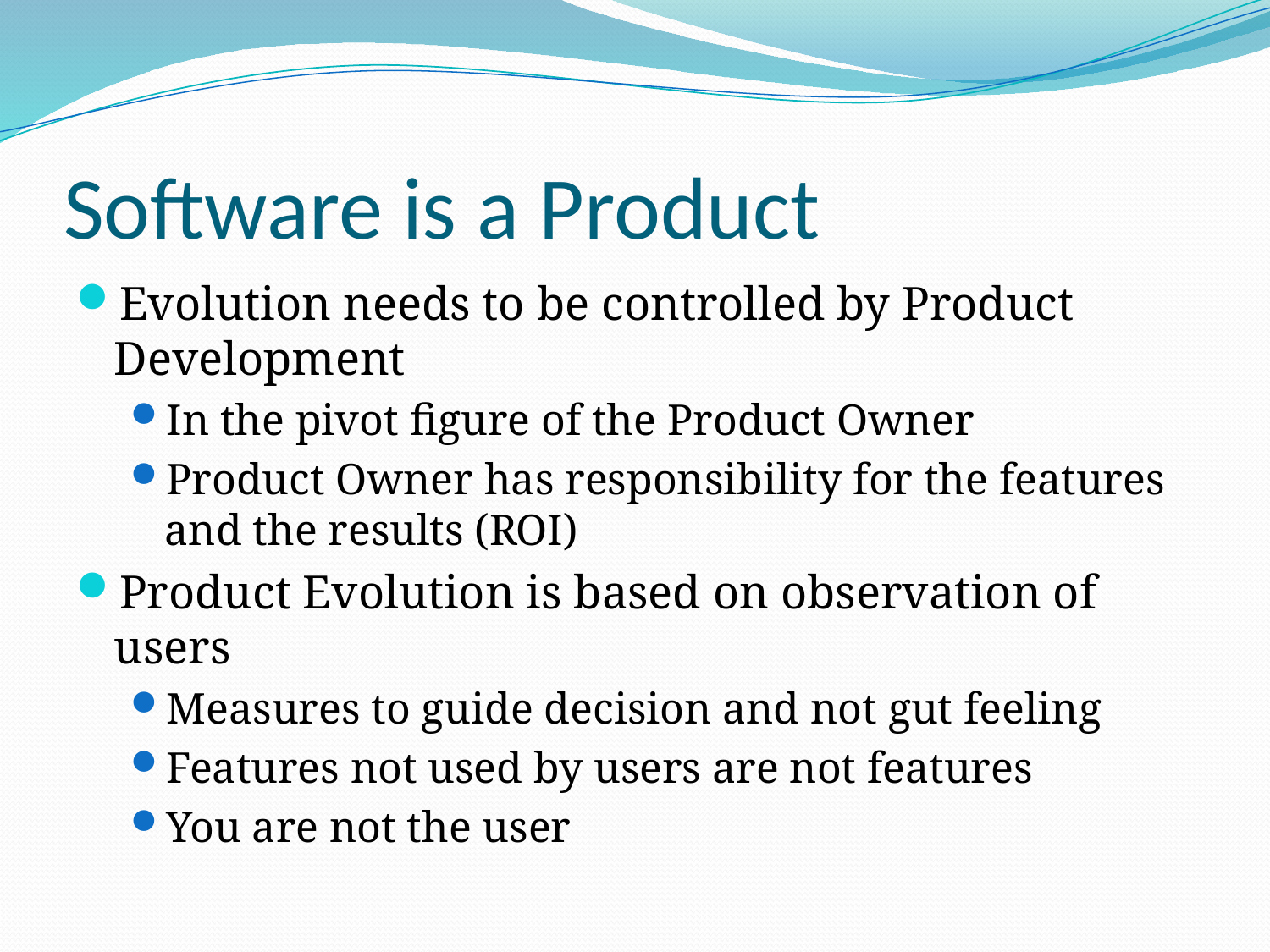

# Software is a Product
Evolution needs to be controlled by Product Development
In the pivot figure of the Product Owner
Product Owner has responsibility for the features and the results (ROI)
Product Evolution is based on observation of users
Measures to guide decision and not gut feeling
Features not used by users are not features
You are not the user